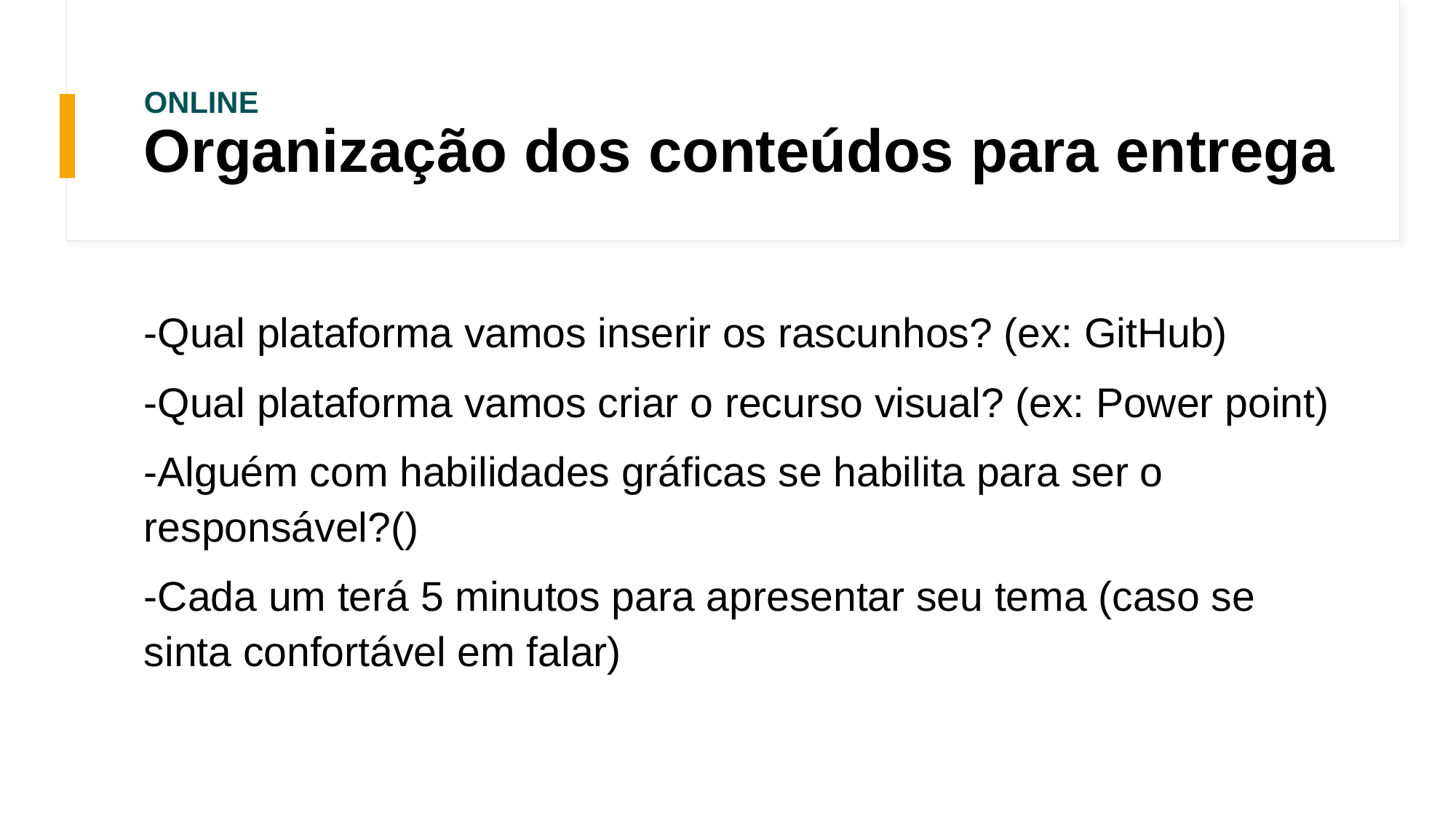

# ONLINE Organização dos conteúdos para entrega
-Qual plataforma vamos inserir os rascunhos? (ex: GitHub)
-Qual plataforma vamos criar o recurso visual? (ex: Power point)
-Alguém com habilidades gráficas se habilita para ser o responsável?()
-Cada um terá 5 minutos para apresentar seu tema (caso se sinta confortável em falar)